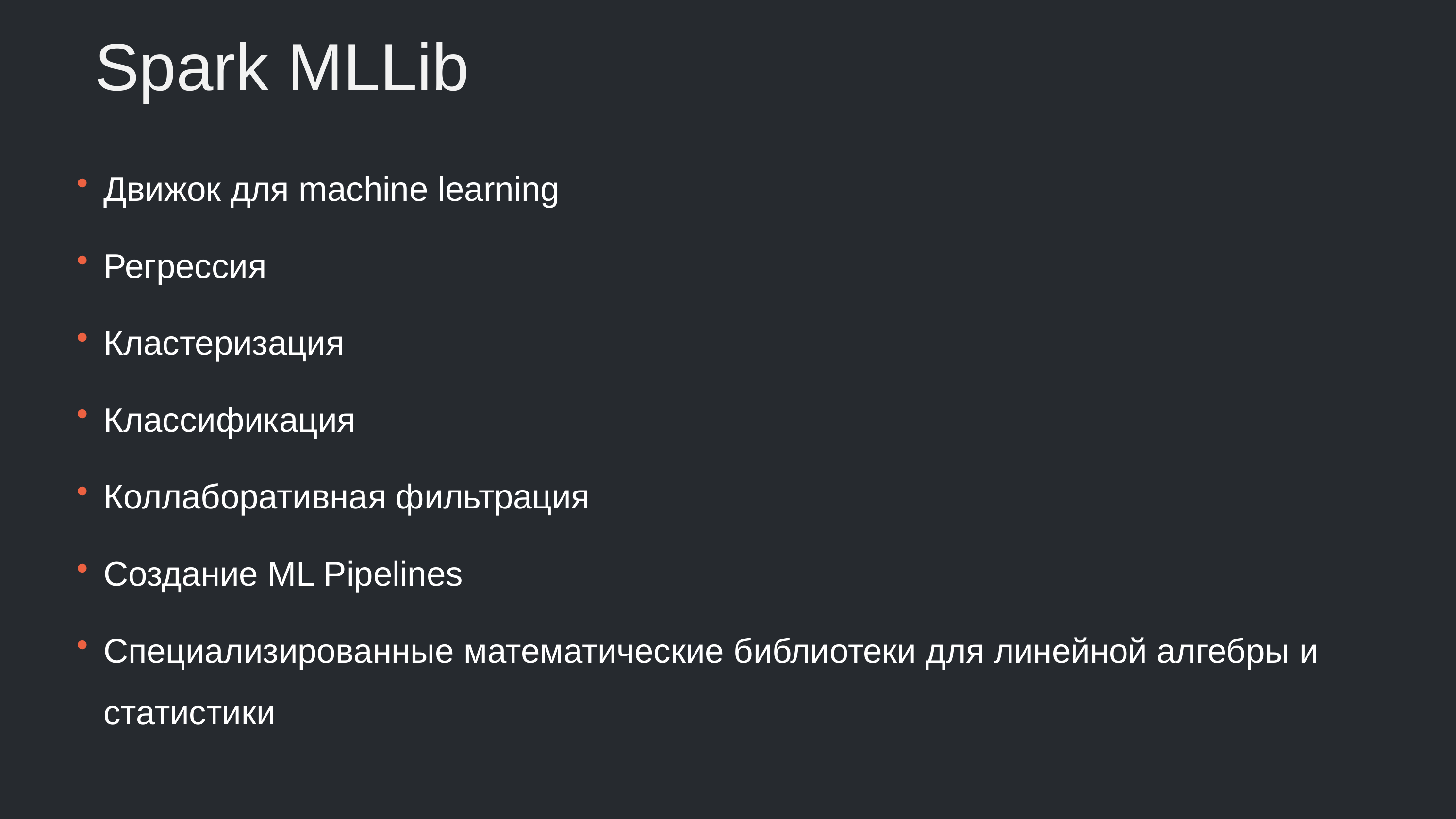

# Spark MLLib
Движок для machine learning
Регрессия
Кластеризация
Классификация
Коллаборативная фильтрация
Создание ML Pipelines
Специализированные математические библиотеки для линейной алгебры и статистики